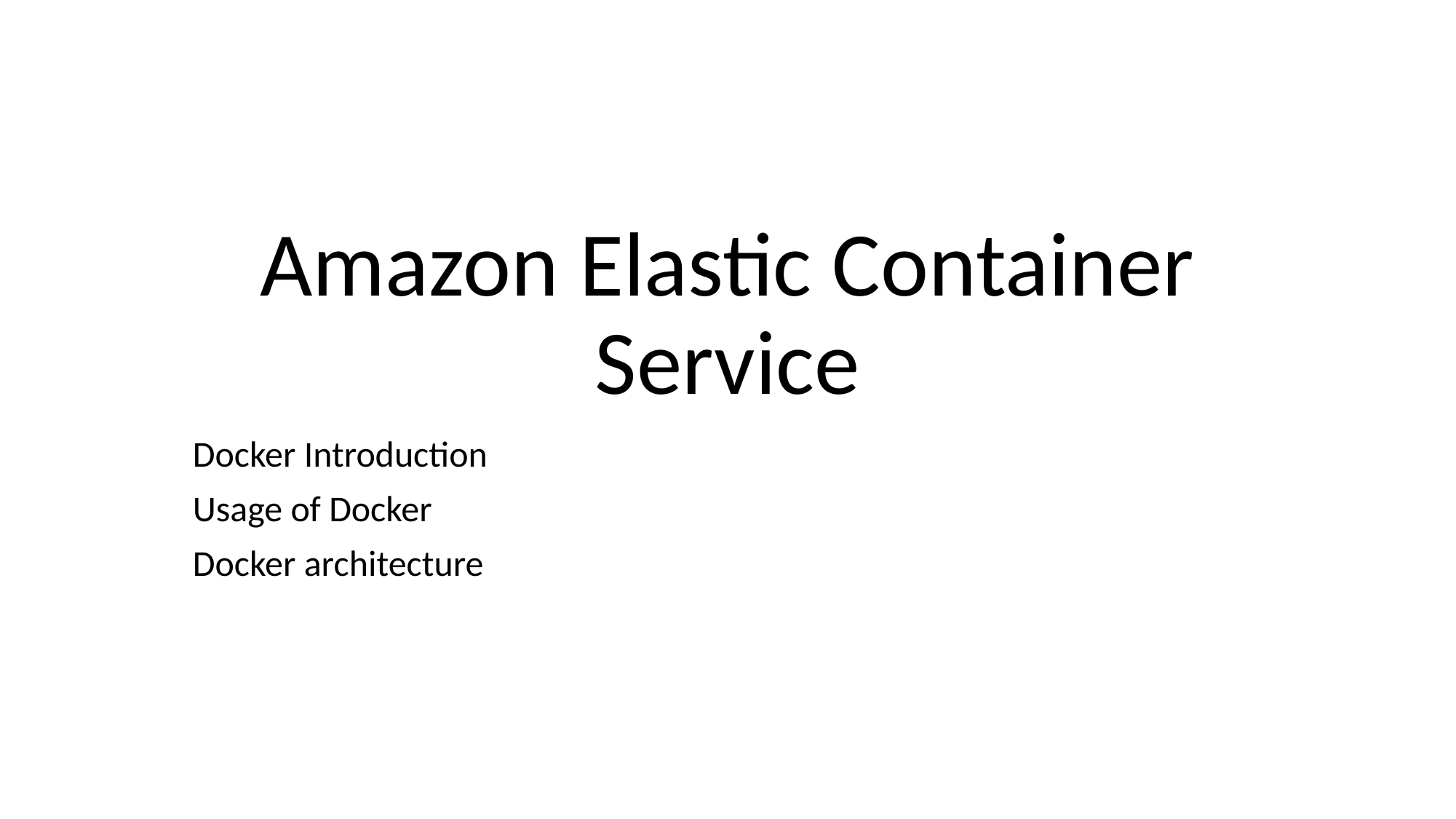

# Amazon Elastic Container Service
Docker Introduction
Usage of Docker
Docker architecture